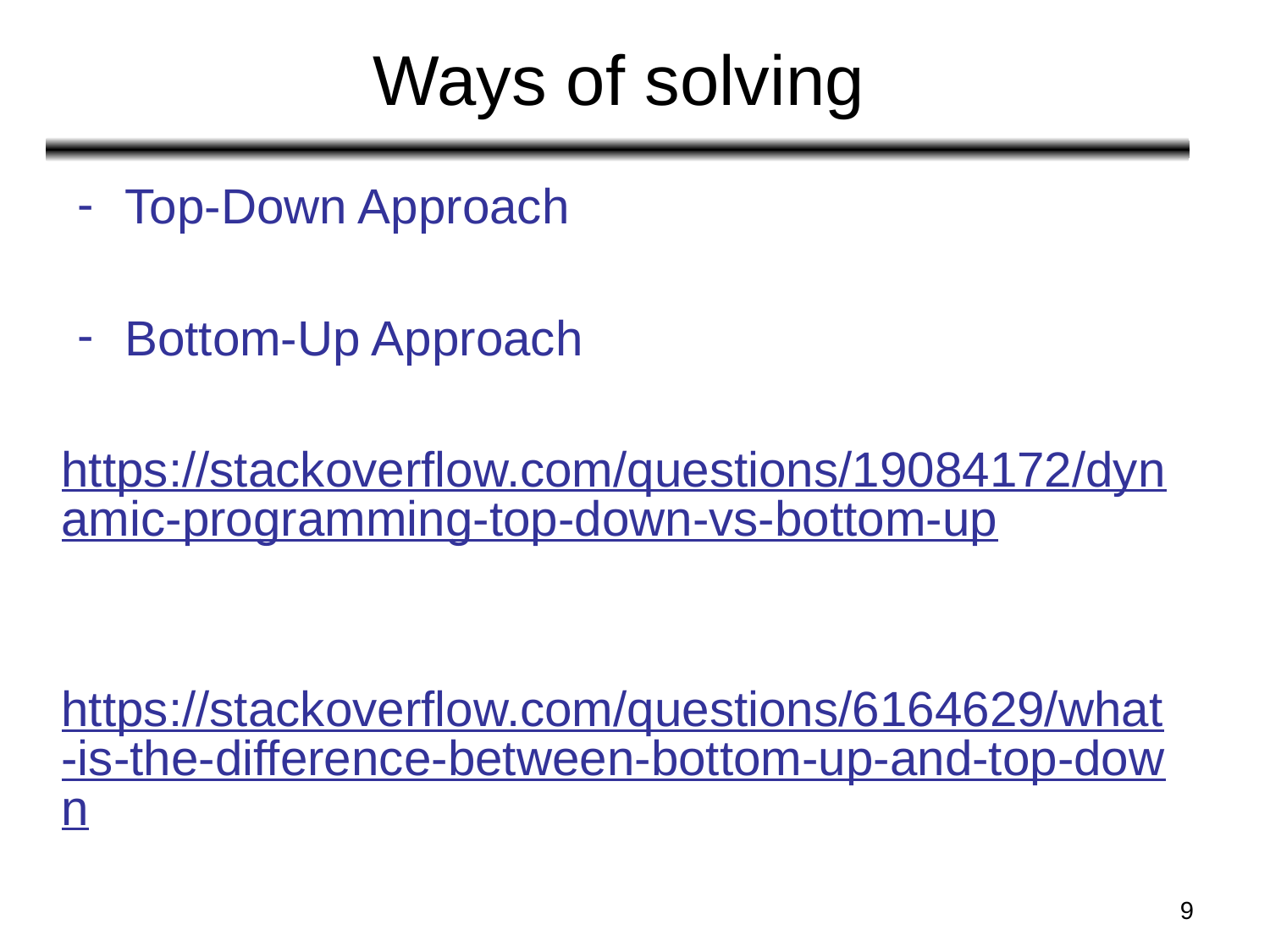

# Ways of solving
Top-Down Approach

Bottom-Up Approach

https://stackoverflow.com/questions/19084172/dynamic-programming-top-down-vs-bottom-up

https://stackoverflow.com/questions/6164629/what-is-the-difference-between-bottom-up-and-top-down
9